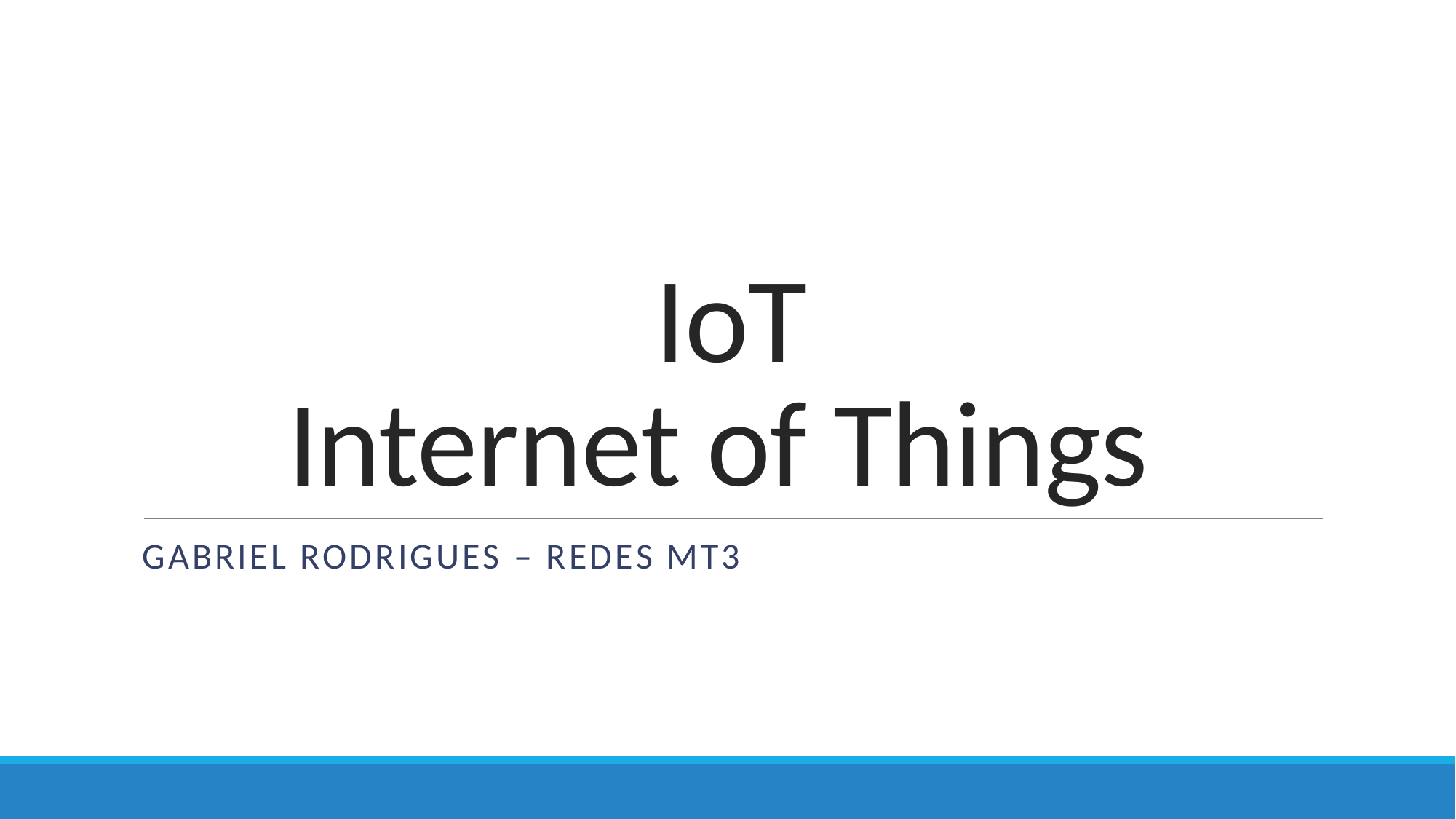

# IoT Internet of Things
Gabriel Rodrigues – Redes Mt3